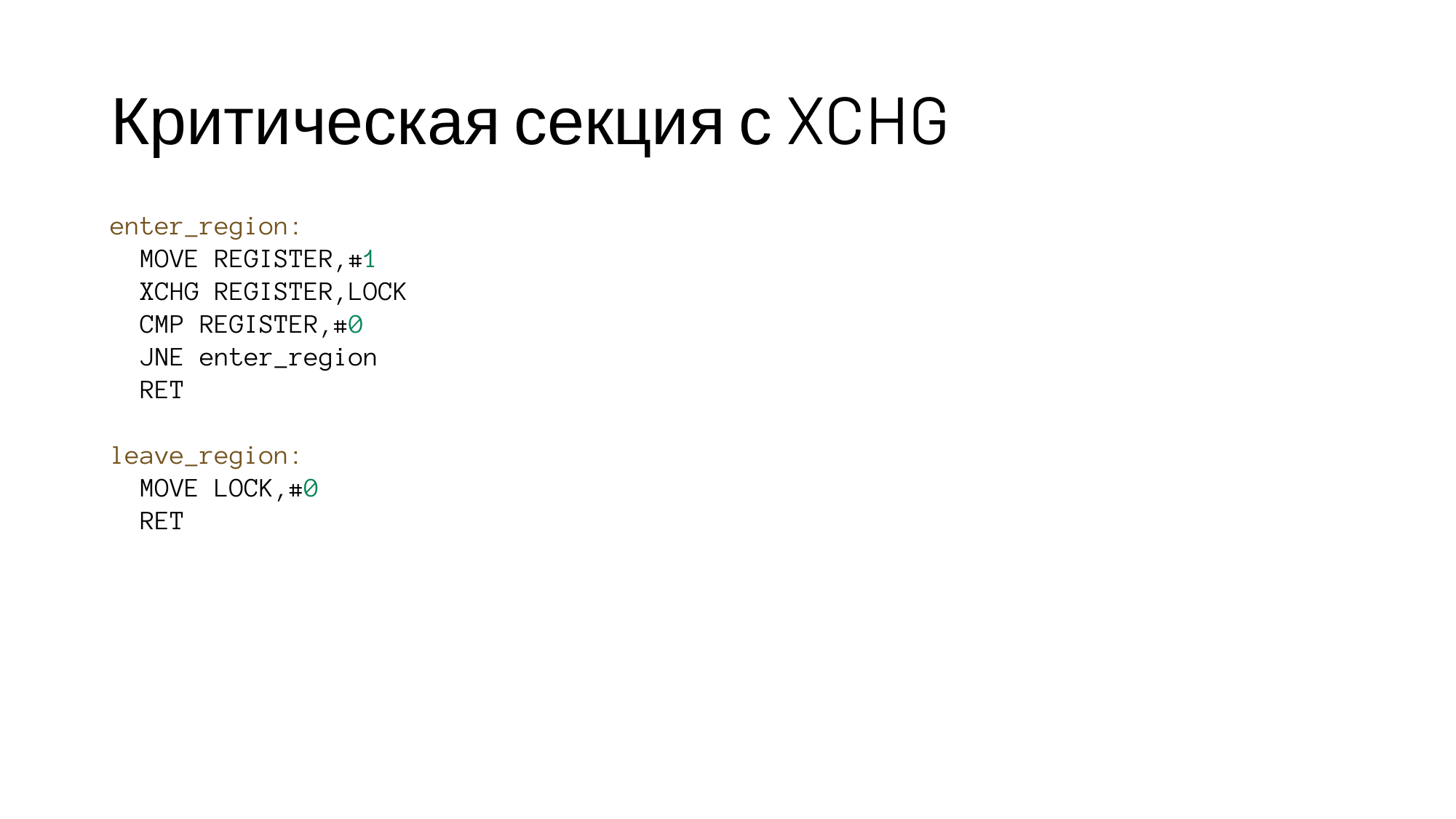

# Критическая секция с XCHG
enter_region:
  MOVE REGISTER,#1
  XCHG REGISTER,LOCK
  CMP REGISTER,#0
  JNE enter_region
  RET

leave_region:
  MOVE LOCK,#0
  RET